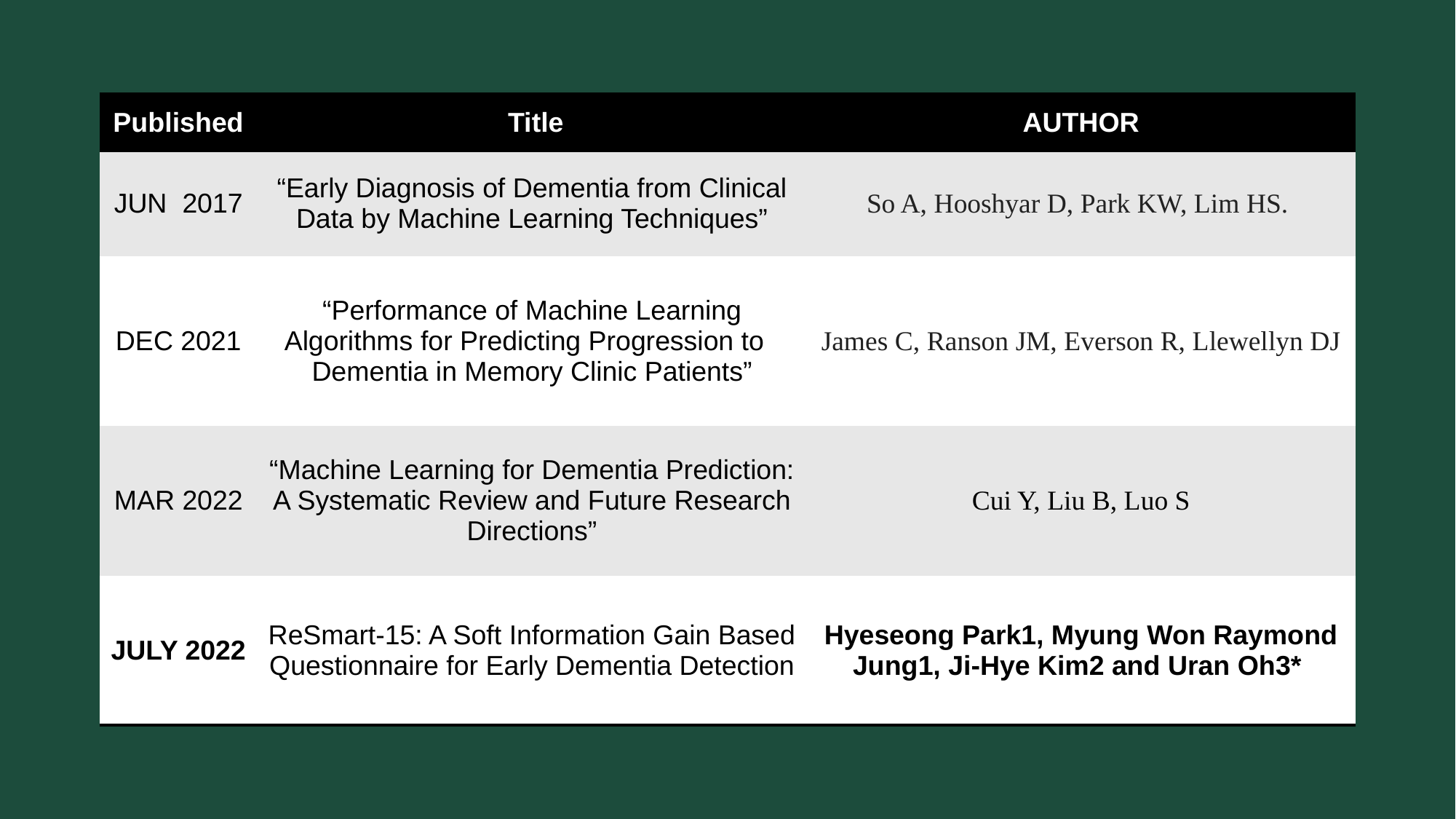

| Published | Title | AUTHOR |
| --- | --- | --- |
| JUN  2017 | “Early Diagnosis of Dementia from Clinical Data by Machine Learning Techniques” | So A, Hooshyar D, Park KW, Lim HS. |
| DEC 2021 | “Performance of Machine Learning Algorithms for Predicting Progression to   Dementia in Memory Clinic Patients” | James C, Ranson JM, Everson R, Llewellyn DJ |
| MAR 2022 | “Machine Learning for Dementia Prediction: A Systematic Review and Future Research Directions” | Cui Y, Liu B, Luo S |
| JULY 2022 | ReSmart-15: A Soft Information Gain Based Questionnaire for Early Dementia Detection | Hyeseong Park1, Myung Won Raymond Jung1, Ji-Hye Kim2 and Uran Oh3\* |